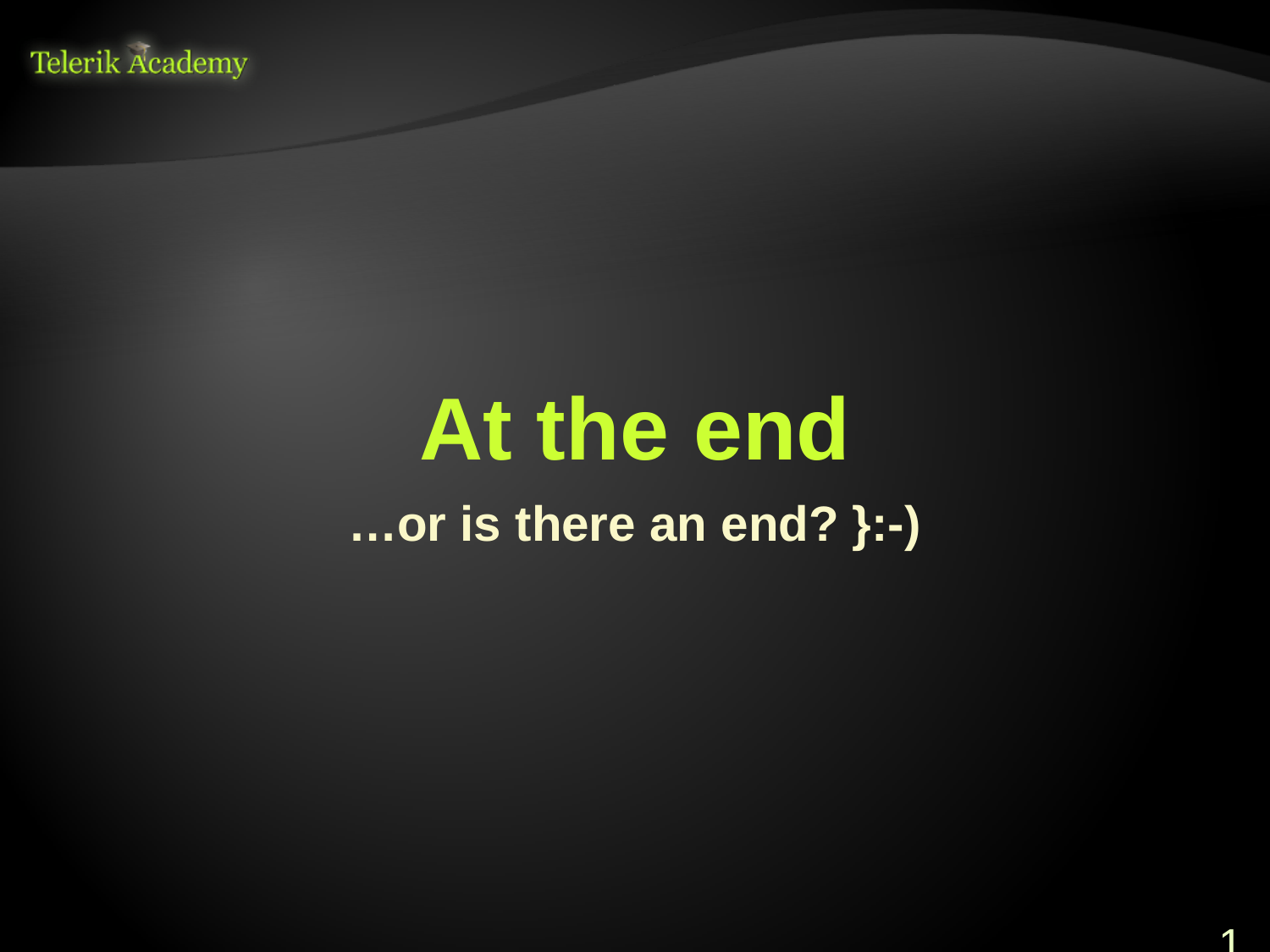

# At the end
…or is there an end? }:-)
17